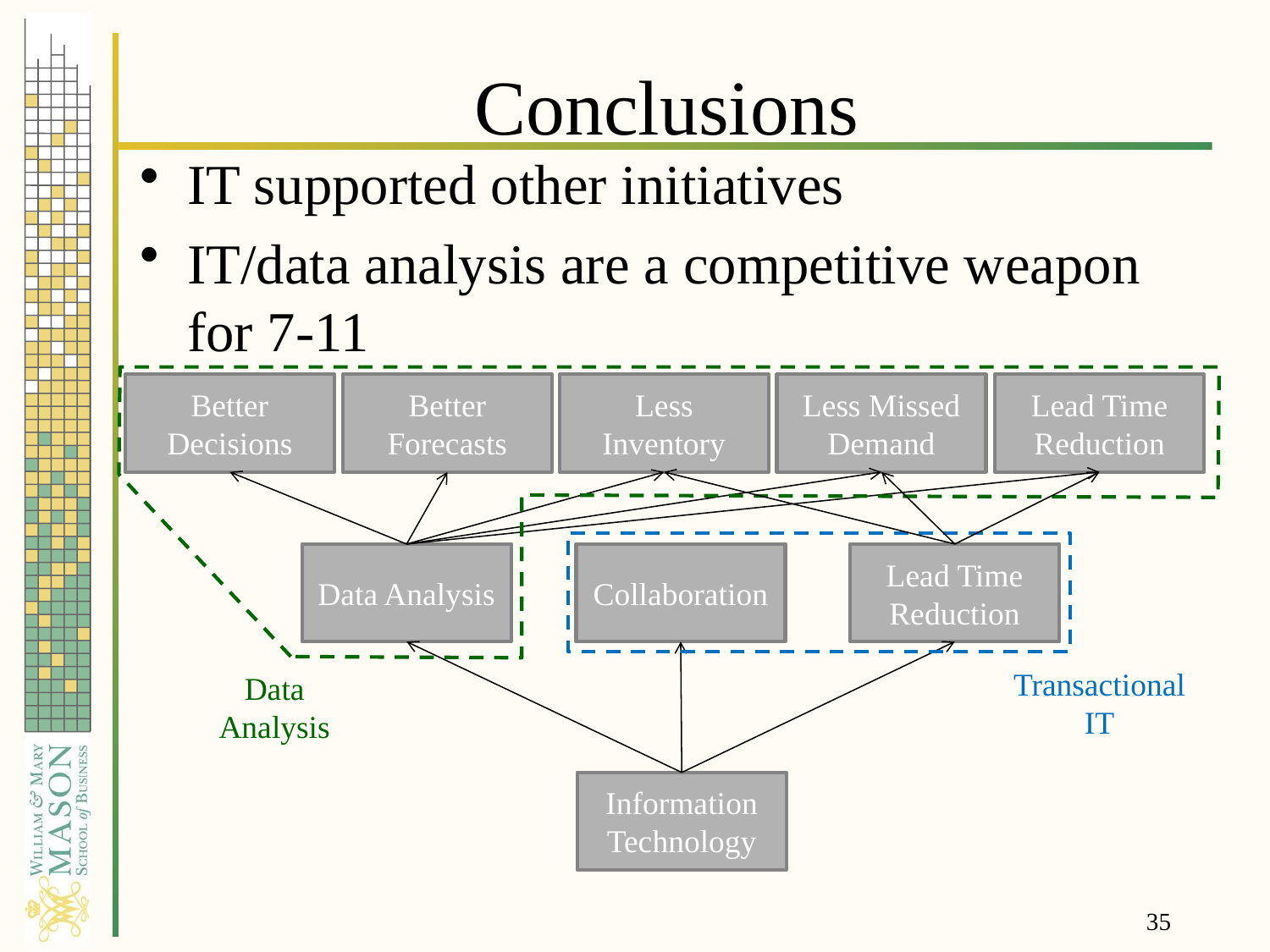

# Conclusions
IT supported other initiatives
IT/data analysis are a competitive weapon for 7-11

Better Decisions
Better Forecasts
Less Inventory
Less Missed Demand
Lead Time Reduction

Data Analysis
Collaboration
Lead Time Reduction
Transactional
IT
Data
Analysis
Information
Technology
35